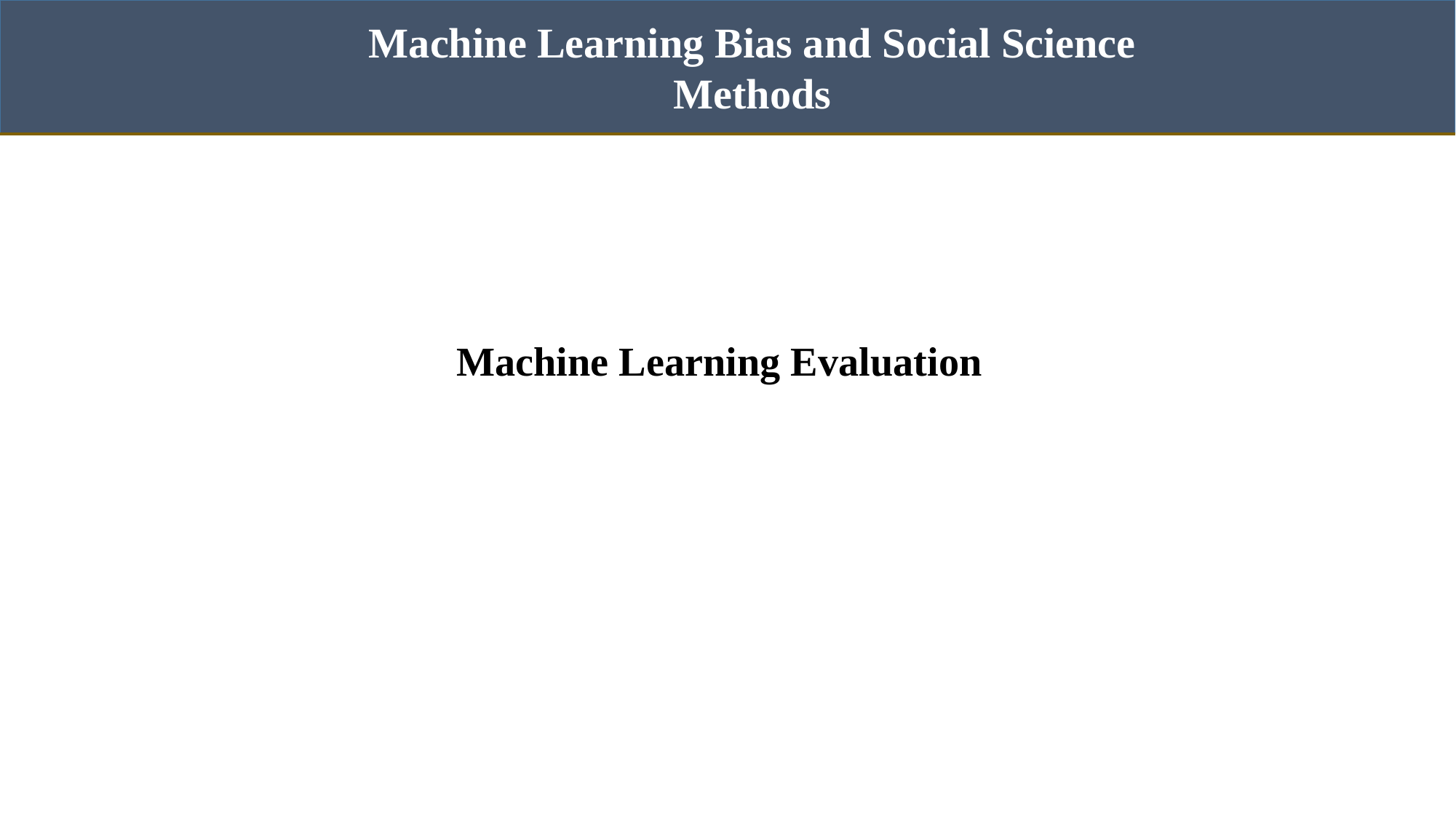

Machine Learning Bias and Social Science Methods
Machine Learning Evaluation